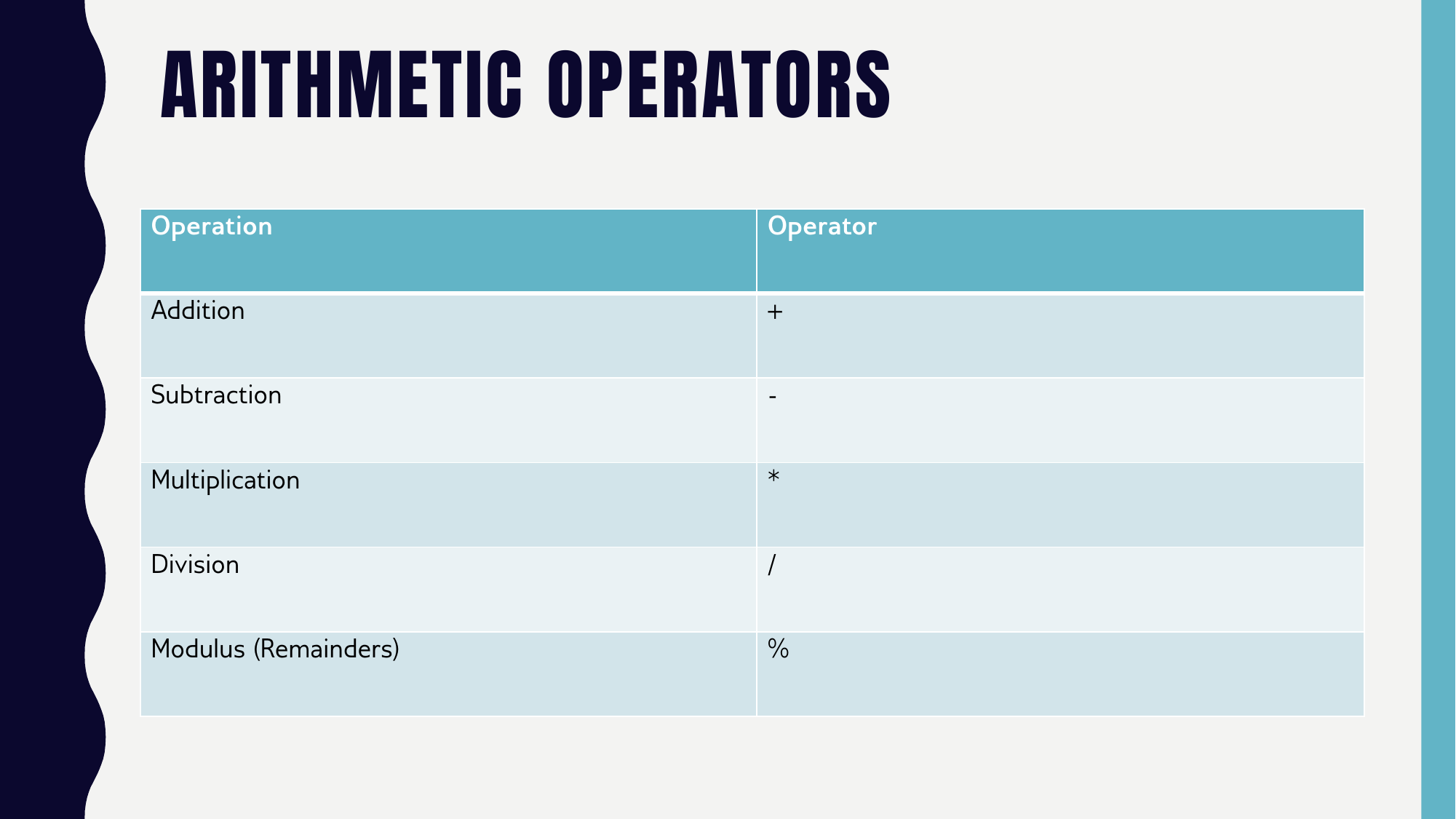

# Arithmetic operators
| Operation | Operator |
| --- | --- |
| Addition | + |
| Subtraction | - |
| Multiplication | \* |
| Division | / |
| Modulus (Remainders) | % |